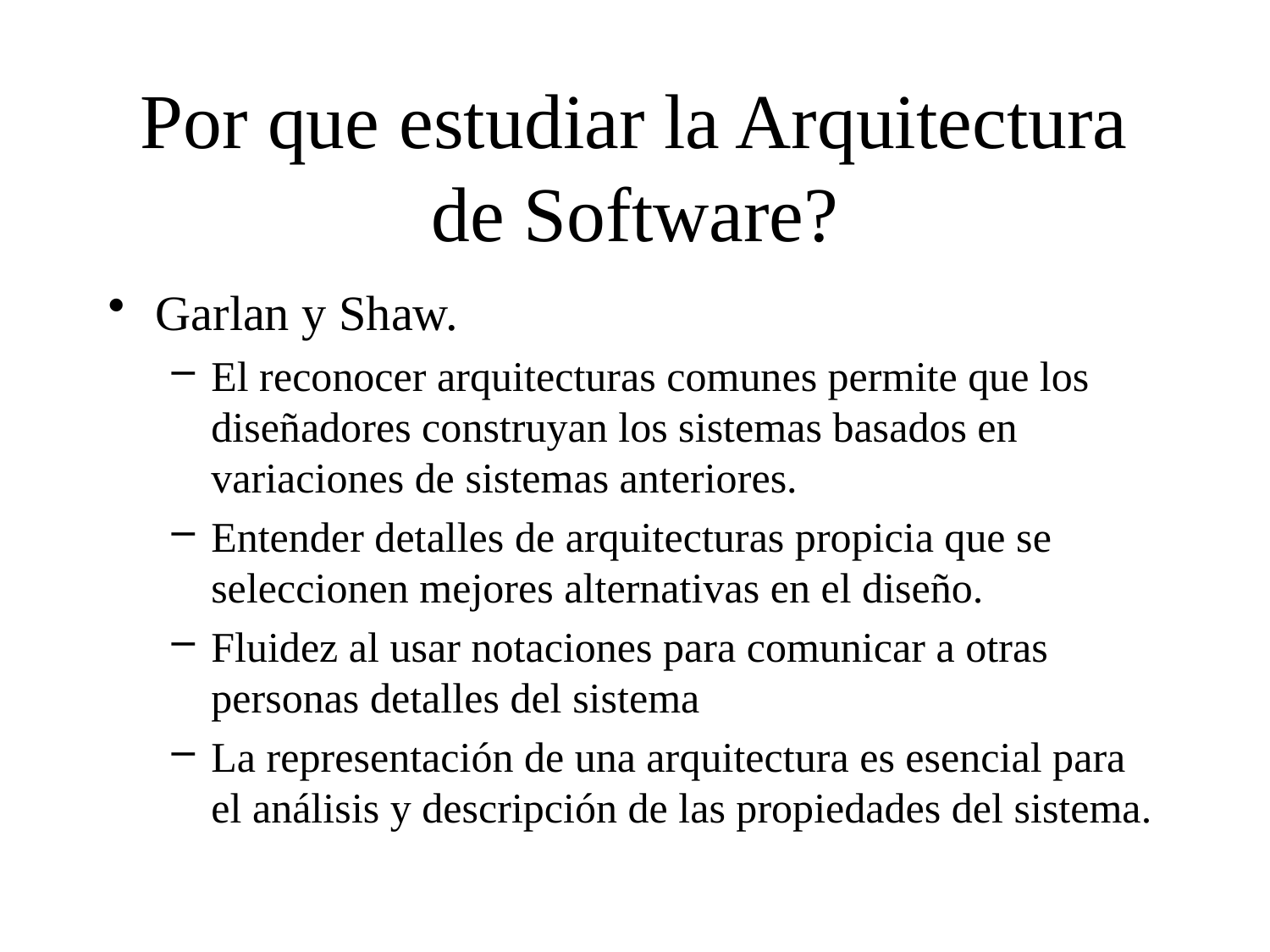

# Por que estudiar la Arquitectura de Software?
Garlan y Shaw.
El reconocer arquitecturas comunes permite que los diseñadores construyan los sistemas basados en variaciones de sistemas anteriores.
Entender detalles de arquitecturas propicia que se seleccionen mejores alternativas en el diseño.
Fluidez al usar notaciones para comunicar a otras personas detalles del sistema
La representación de una arquitectura es esencial para el análisis y descripción de las propiedades del sistema.